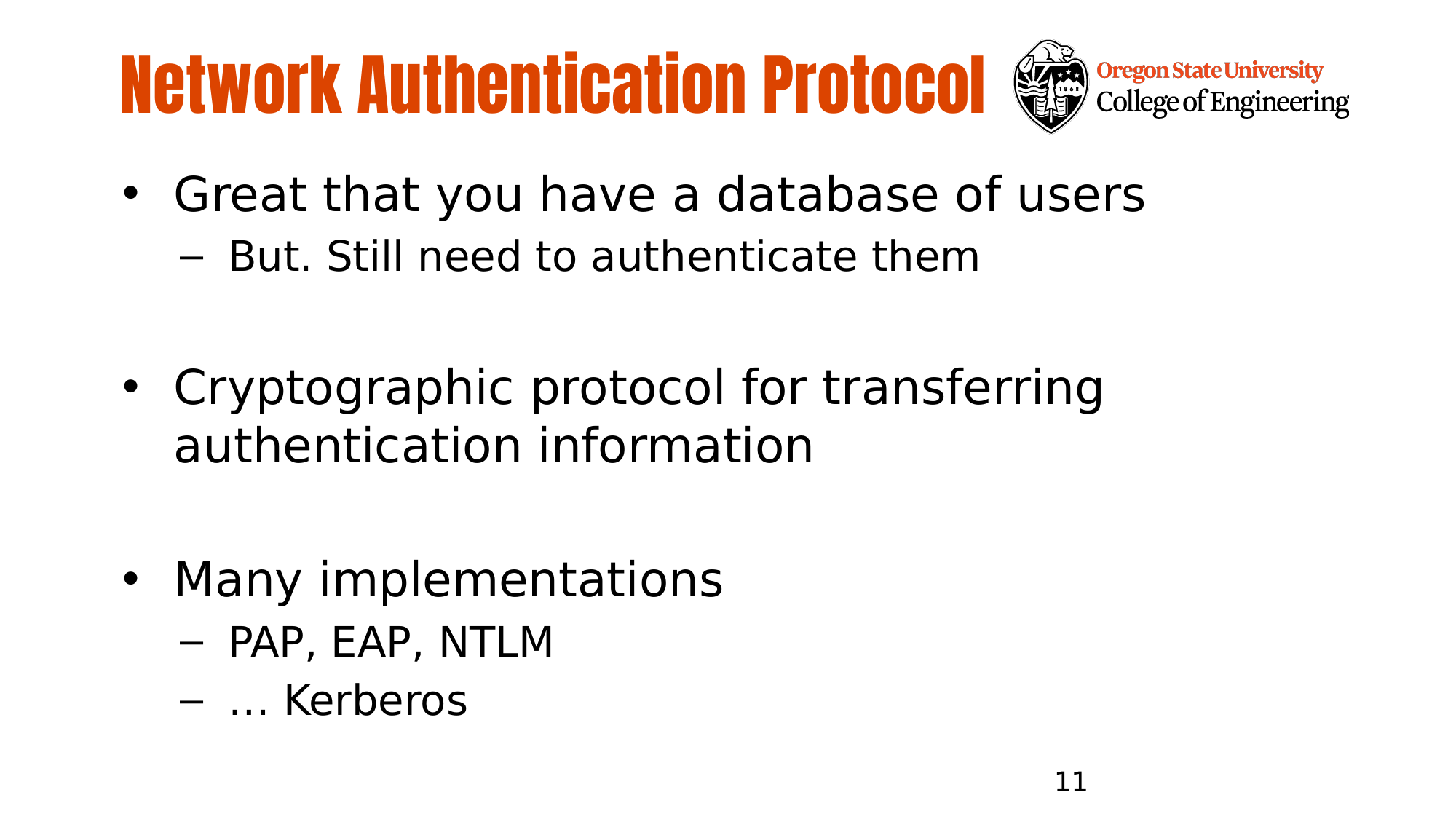

# Network Authentication Protocol
Great that you have a database of users
But. Still need to authenticate them

Cryptographic protocol for transferring authentication information

Many implementations
PAP, EAP, NTLM
… Kerberos
11